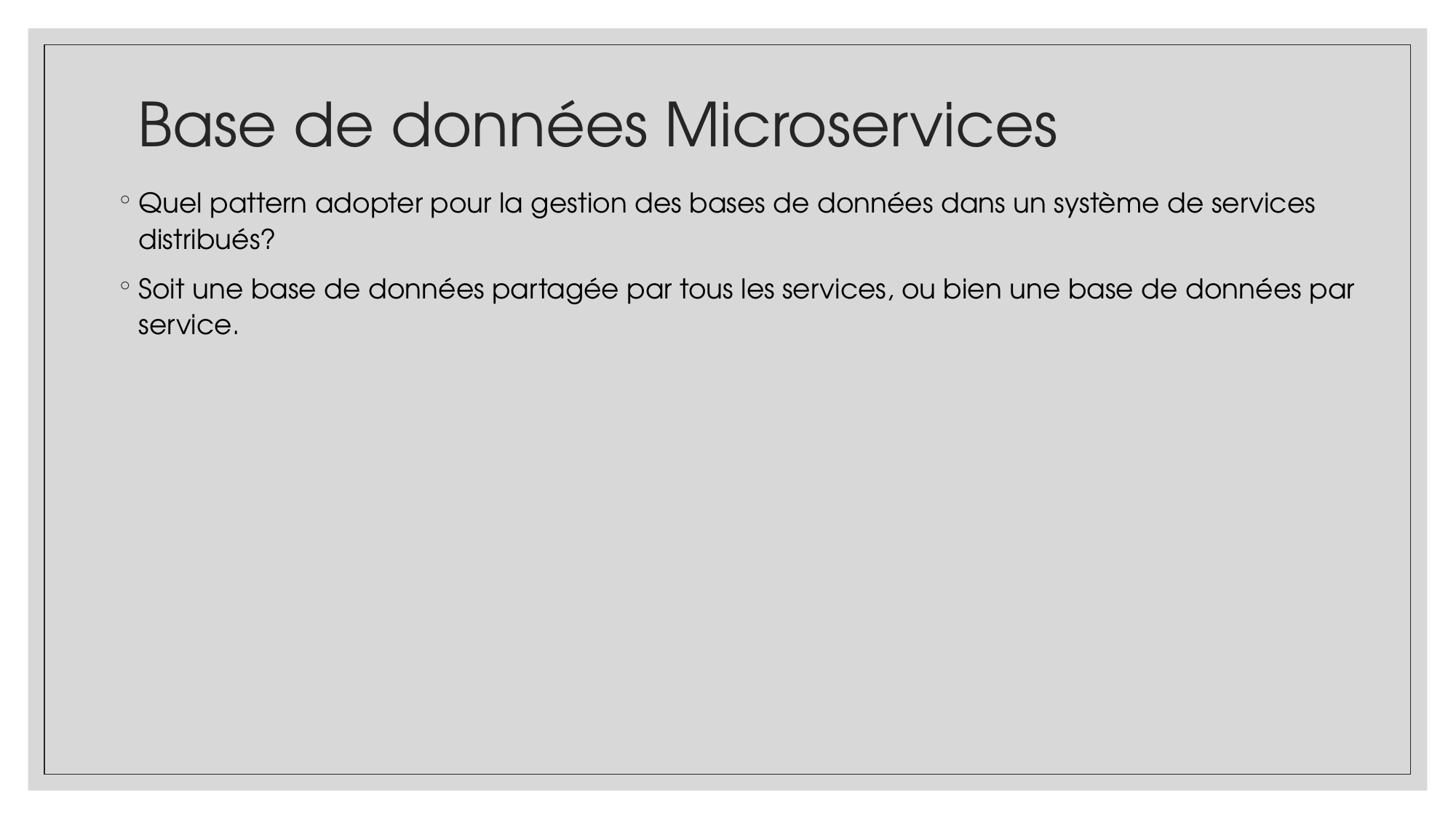

# Base de données Microservices
Quel pattern adopter pour la gestion des bases de données dans un système de services distribués?
Soit une base de données partagée par tous les services, ou bien une base de données par service.